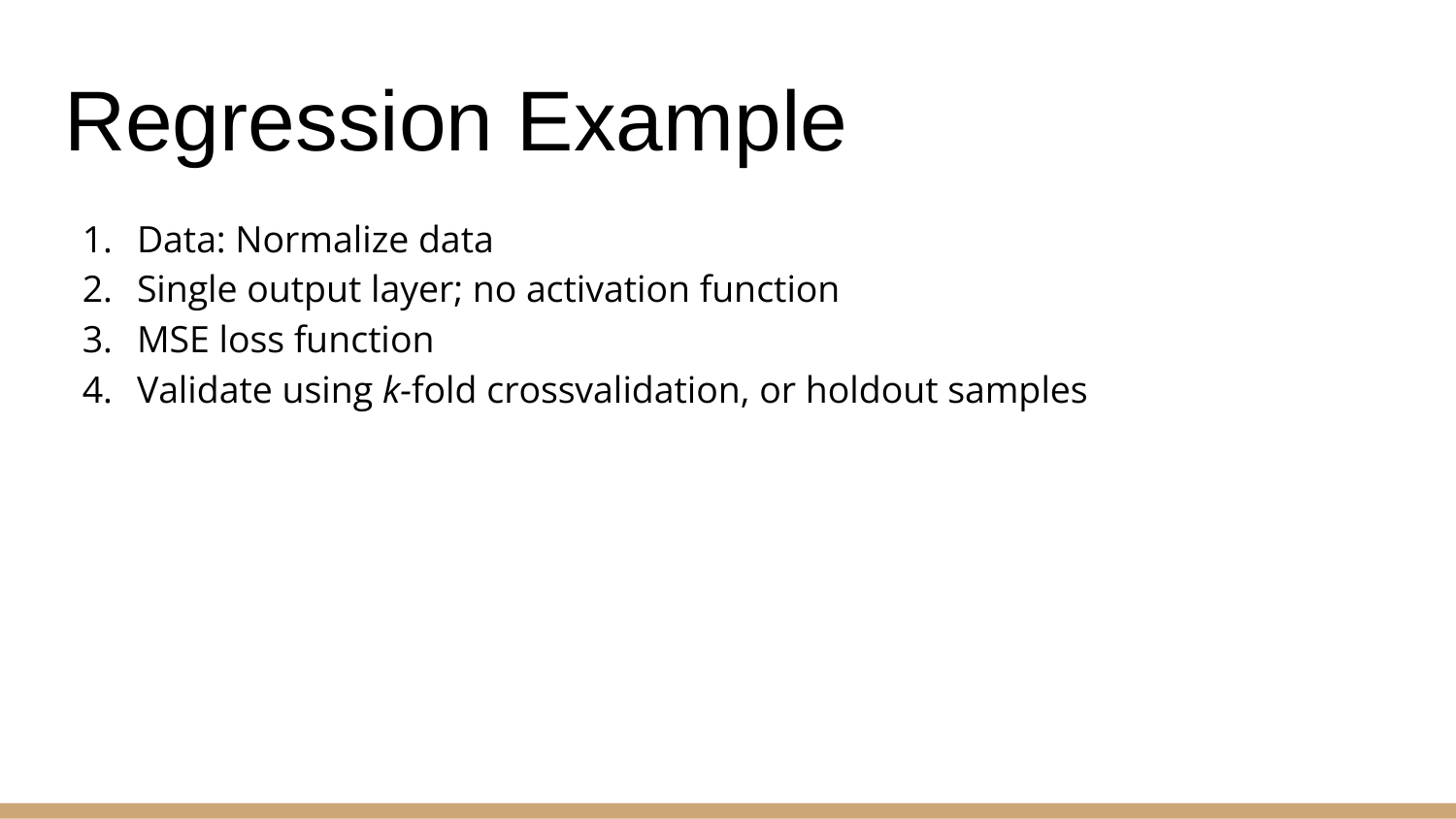

# Regression Example
Data: Normalize data
Single output layer; no activation function
MSE loss function
Validate using k-fold crossvalidation, or holdout samples